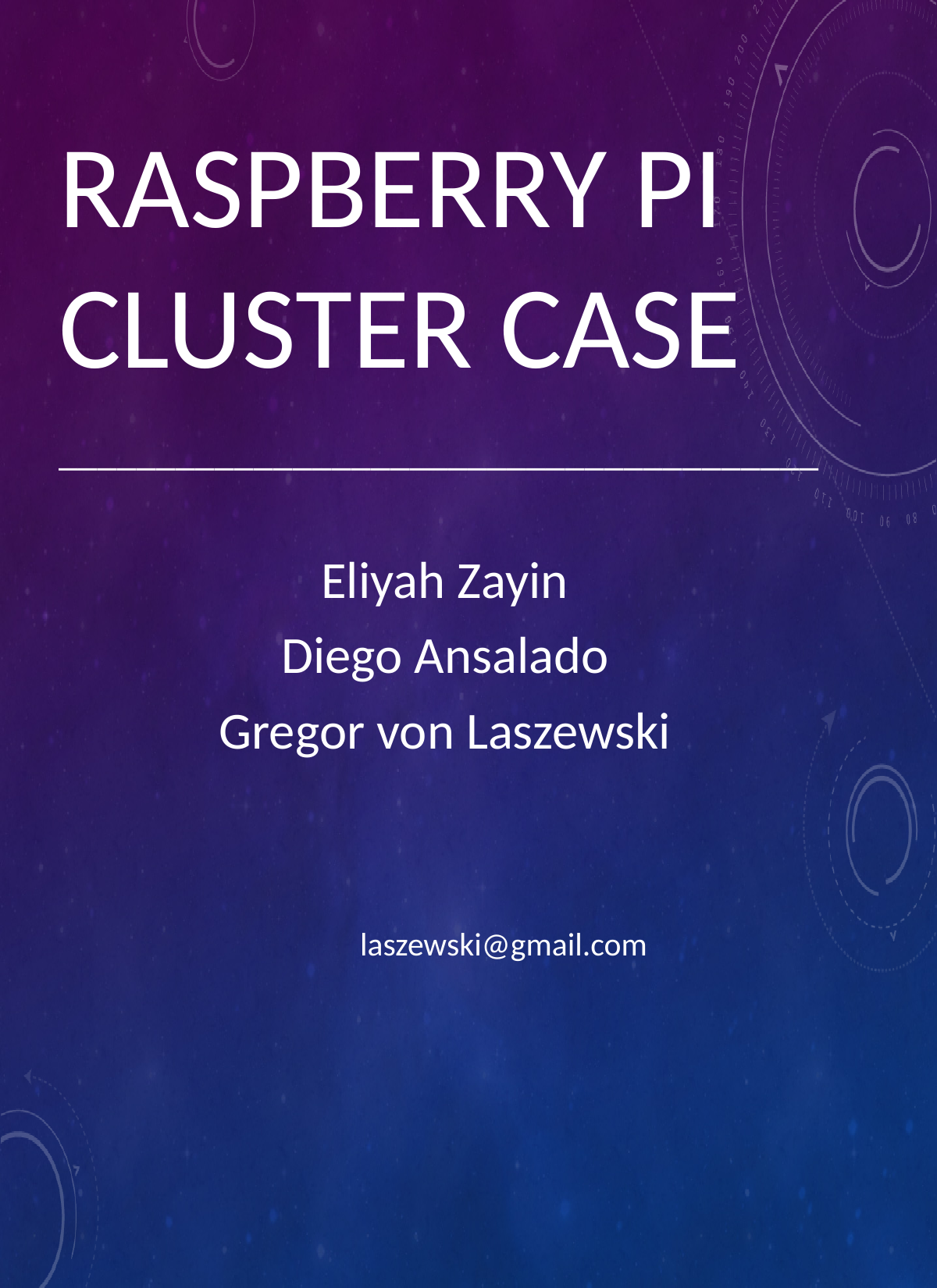

# Raspberry PI Cluster Case
_______________________________________

Eliyah Zayin
Diego Ansalado
Gregor von Laszewski

	laszewski@gmail.com